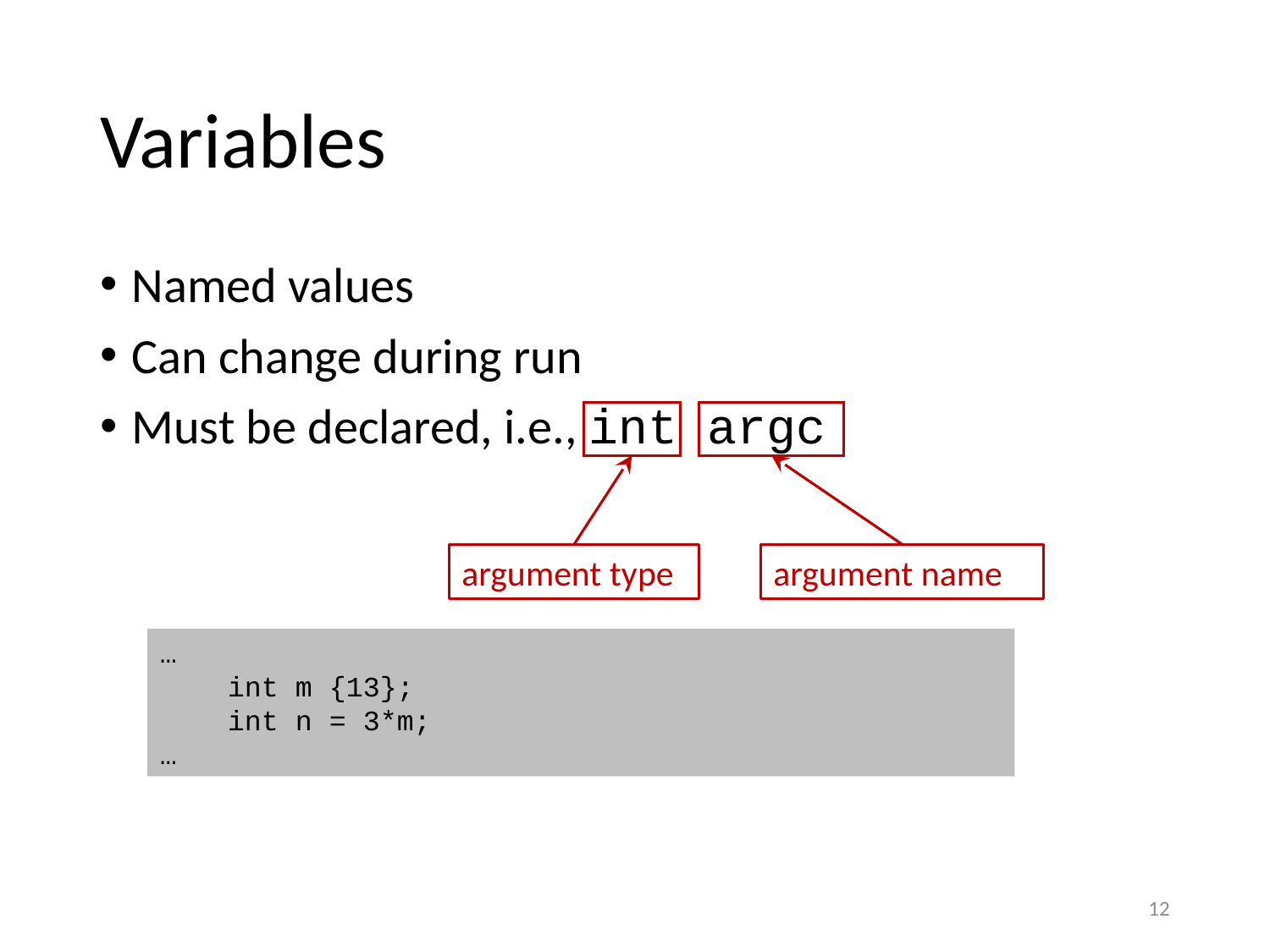

# Variables
Named values
Can change during run
Must be declared, i.e., int argc

argument type

argument name
…
    int m {13};
    int n = 3*m;
…
12